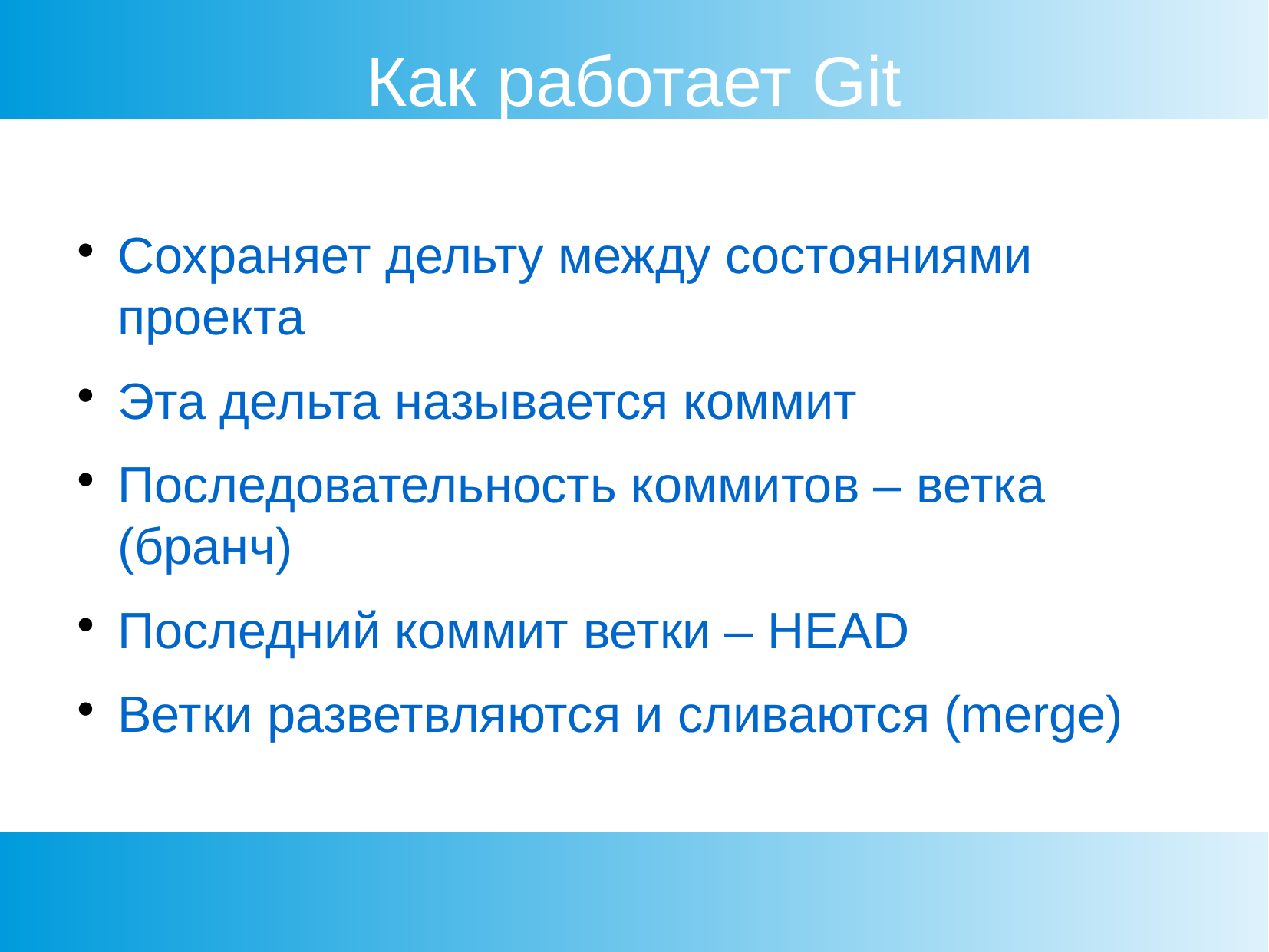

Как работает Git
Сохраняет дельту между состояниями проекта
Эта дельта называется коммит
Последовательность коммитов – ветка (бранч)
Последний коммит ветки – HEAD
Ветки разветвляются и сливаются (merge)